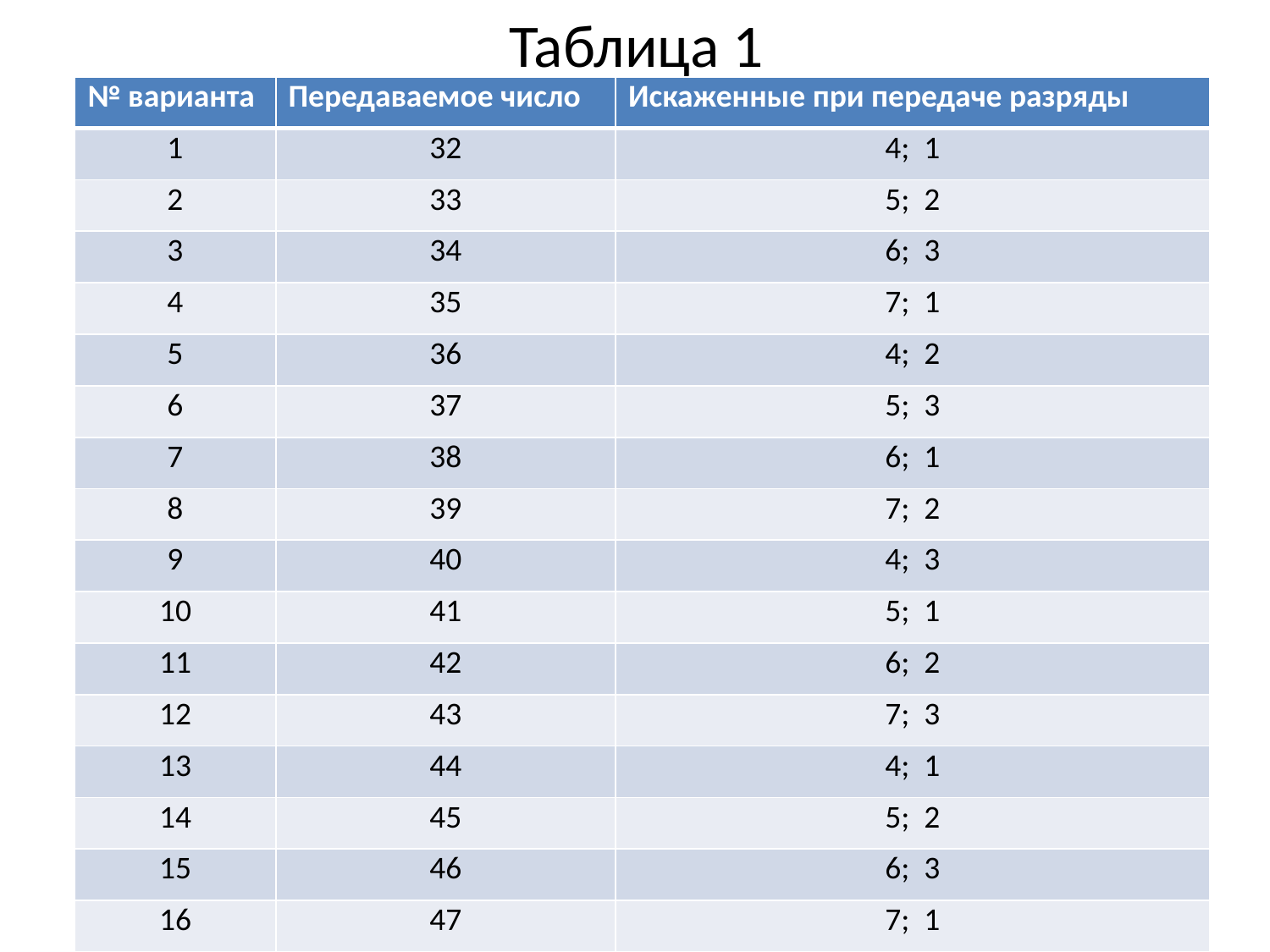

# Таблица 1
| № варианта | Передаваемое число | Искаженные при передаче разряды |
| --- | --- | --- |
| 1 | 32 | 4; 1 |
| 2 | 33 | 5; 2 |
| 3 | 34 | 6; 3 |
| 4 | 35 | 7; 1 |
| 5 | 36 | 4; 2 |
| 6 | 37 | 5; 3 |
| 7 | 38 | 6; 1 |
| 8 | 39 | 7; 2 |
| 9 | 40 | 4; 3 |
| 10 | 41 | 5; 1 |
| 11 | 42 | 6; 2 |
| 12 | 43 | 7; 3 |
| 13 | 44 | 4; 1 |
| 14 | 45 | 5; 2 |
| 15 | 46 | 6; 3 |
| 16 | 47 | 7; 1 |